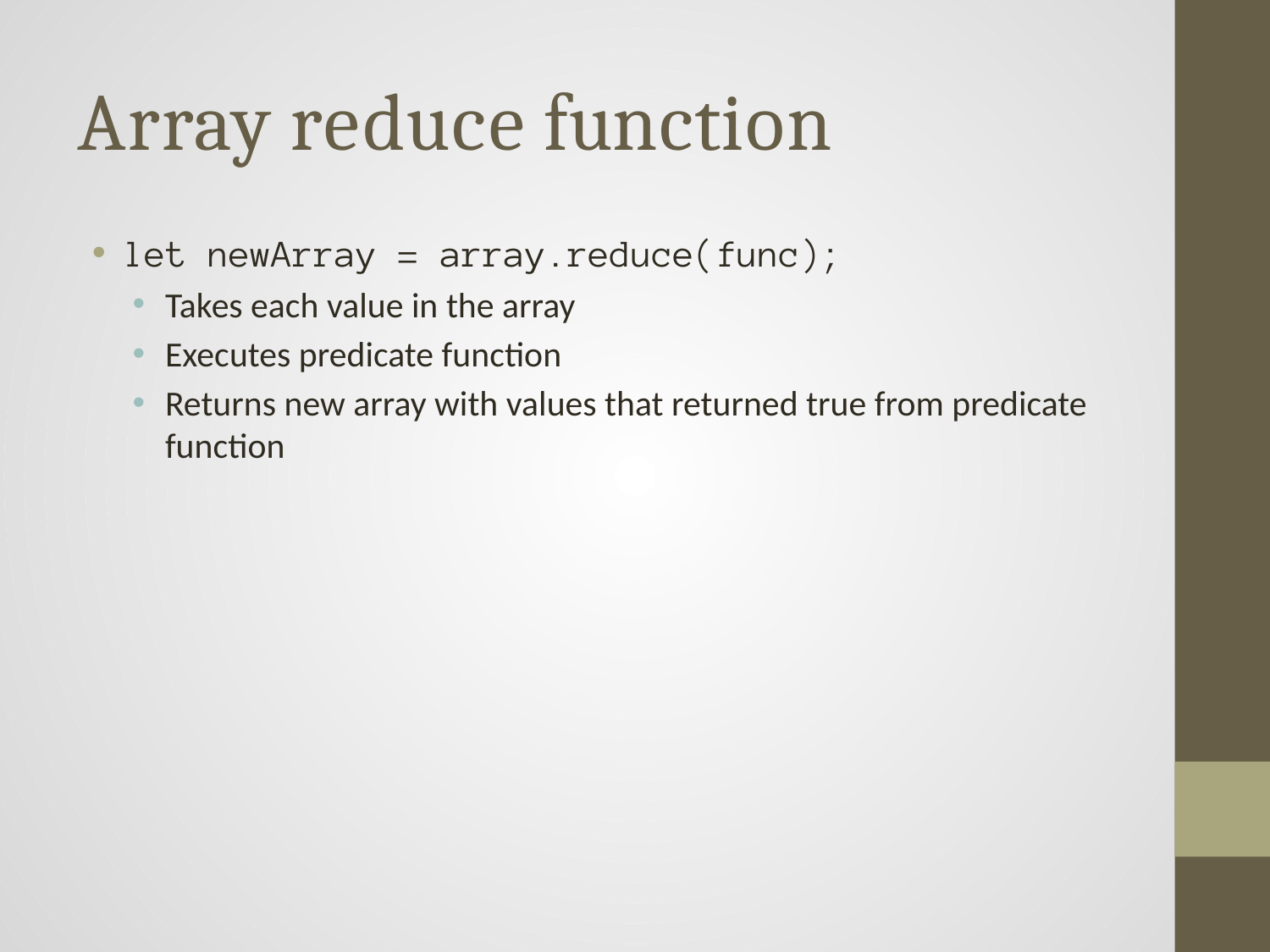

# Array reduce function
let newArray = array.reduce(func);
Takes each value in the array
Executes predicate function
Returns new array with values that returned true from predicate function